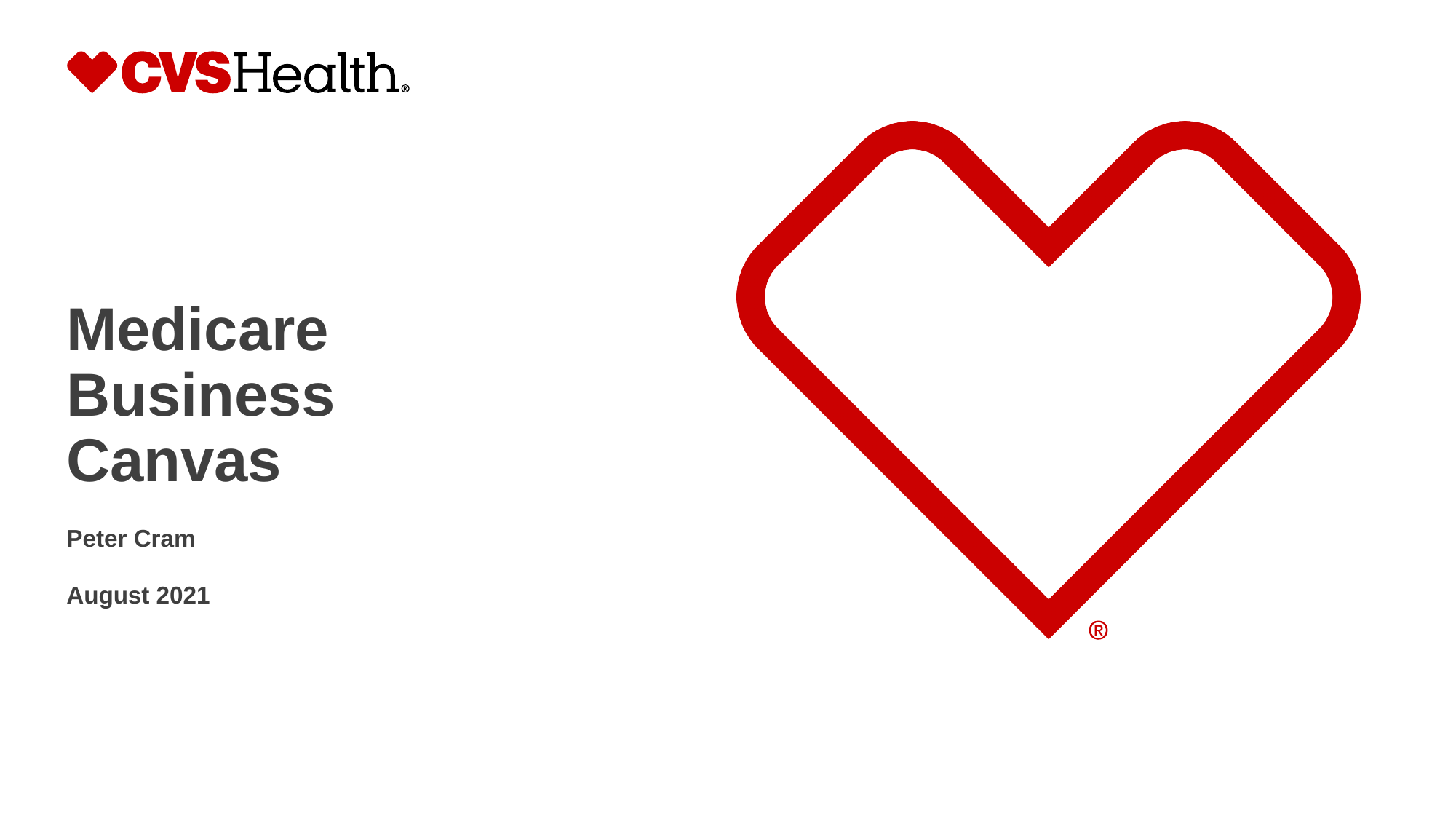

# Medicare Business Canvas
Peter Cram
August 2021